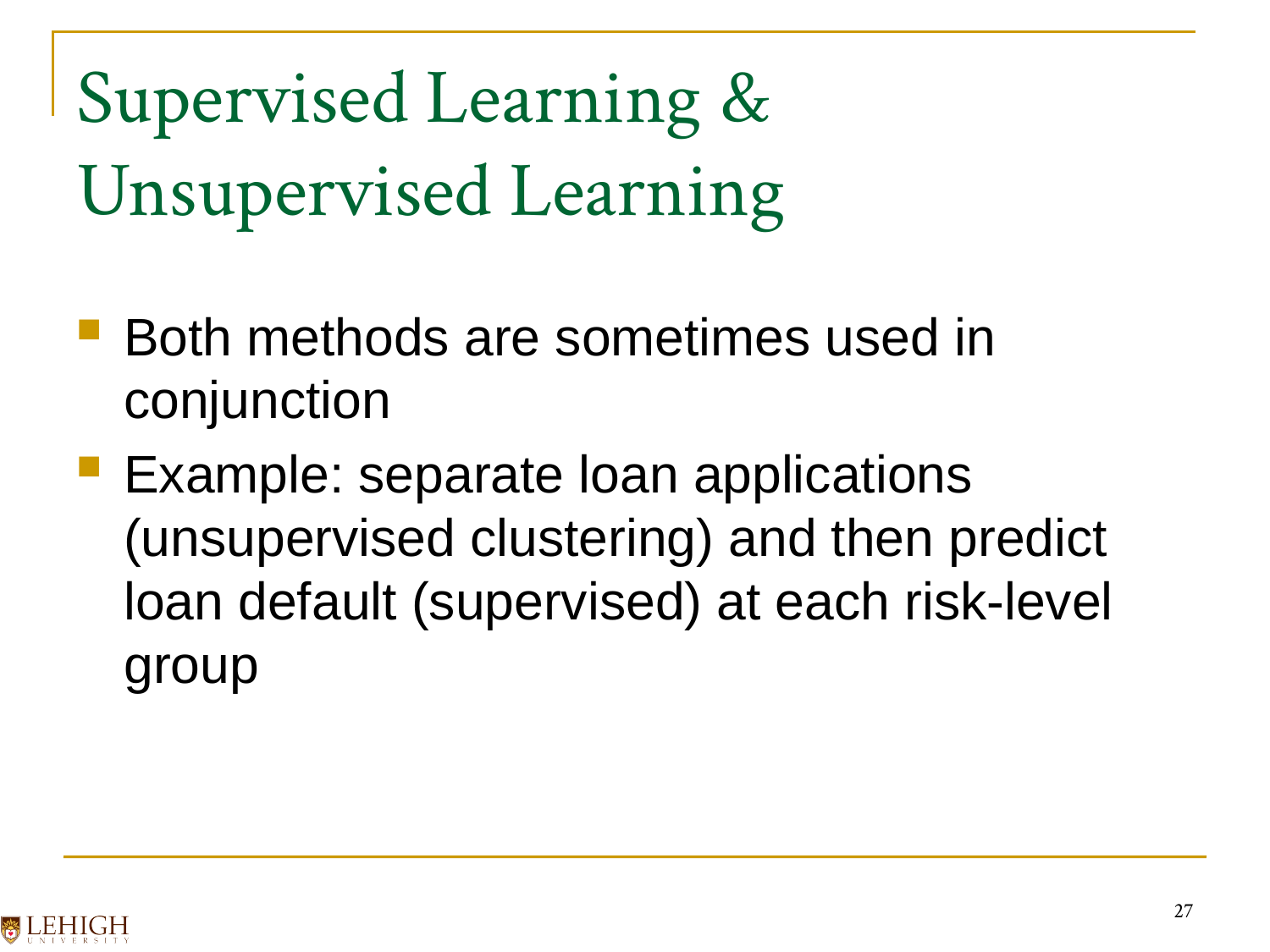

# Supervised Learning & Unsupervised Learning

Both methods are sometimes used in conjunction
Example: separate loan applications (unsupervised clustering) and then predict loan default (supervised) at each risk-level group
27